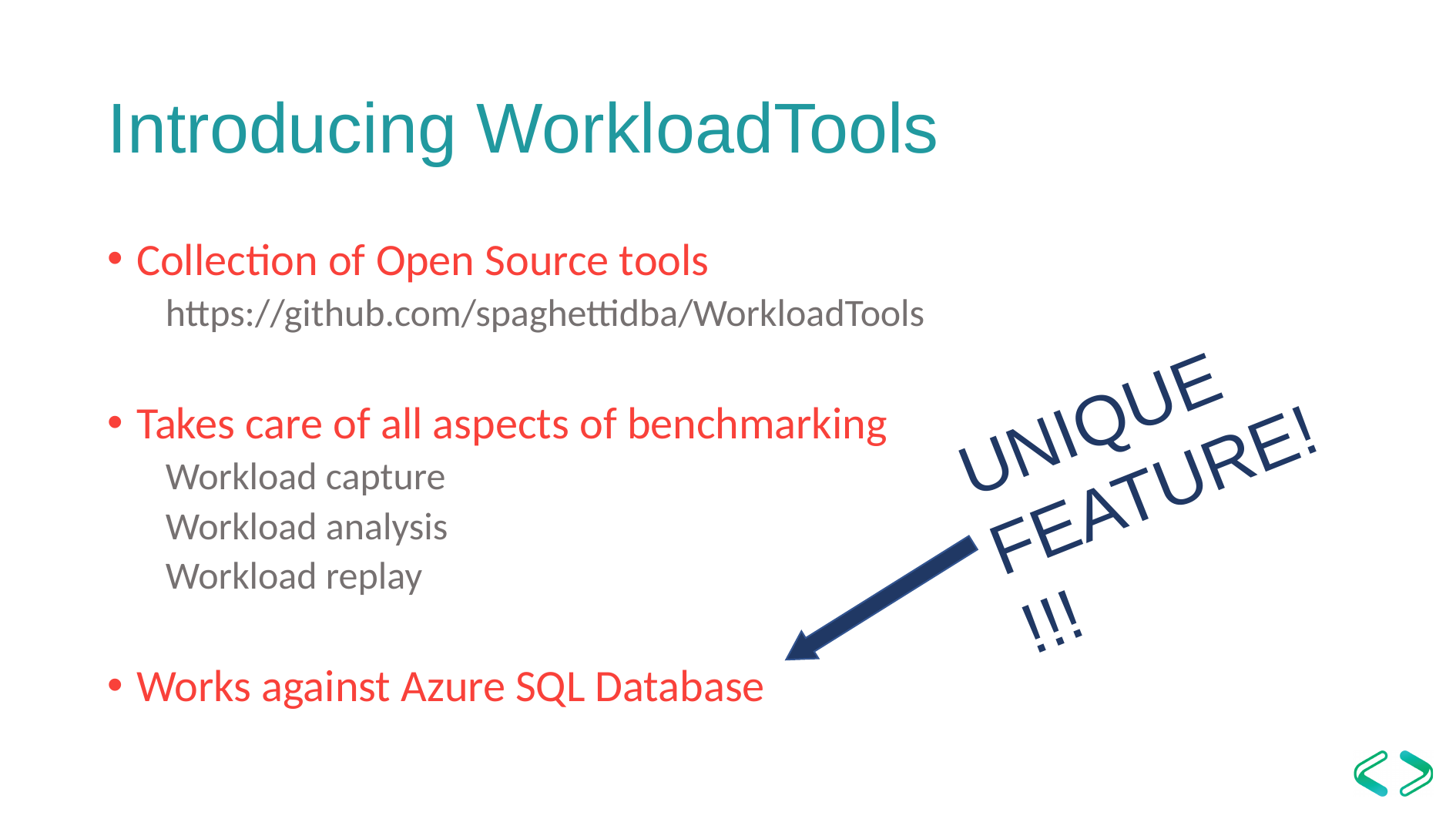

Introducing WorkloadTools
Collection of Open Source tools
https://github.com/spaghettidba/WorkloadTools

Takes care of all aspects of benchmarking
Workload capture
Workload analysis
Workload replay

Works against Azure SQL Database

UNIQUE FEATURE!!!!